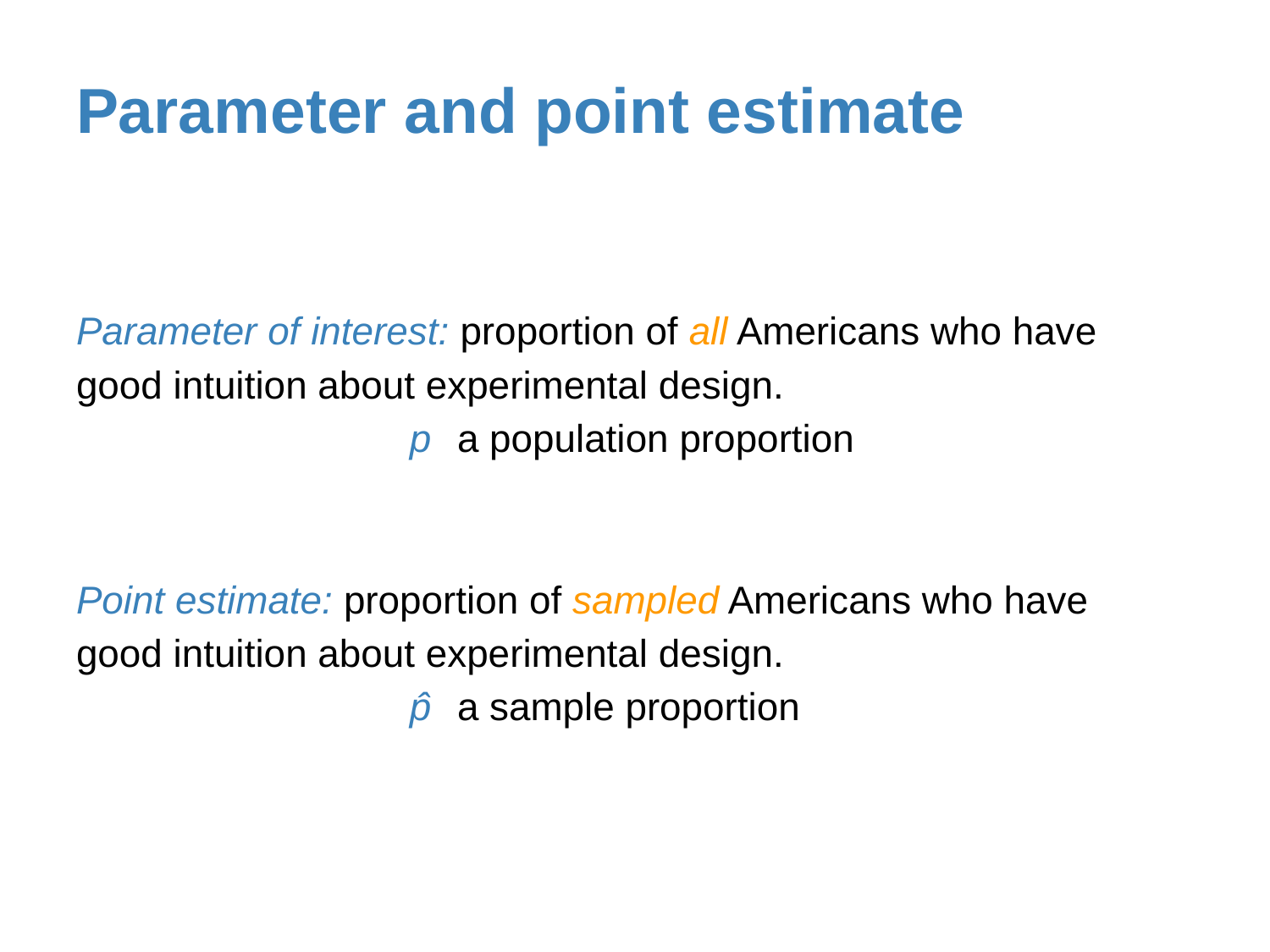

# Parameter and point estimate
Parameter of interest: proportion of all Americans who have good intuition about experimental design.
                         p	a population proportion

Point estimate: proportion of sampled Americans who have good intuition about experimental design.
                         p̂	a sample proportion